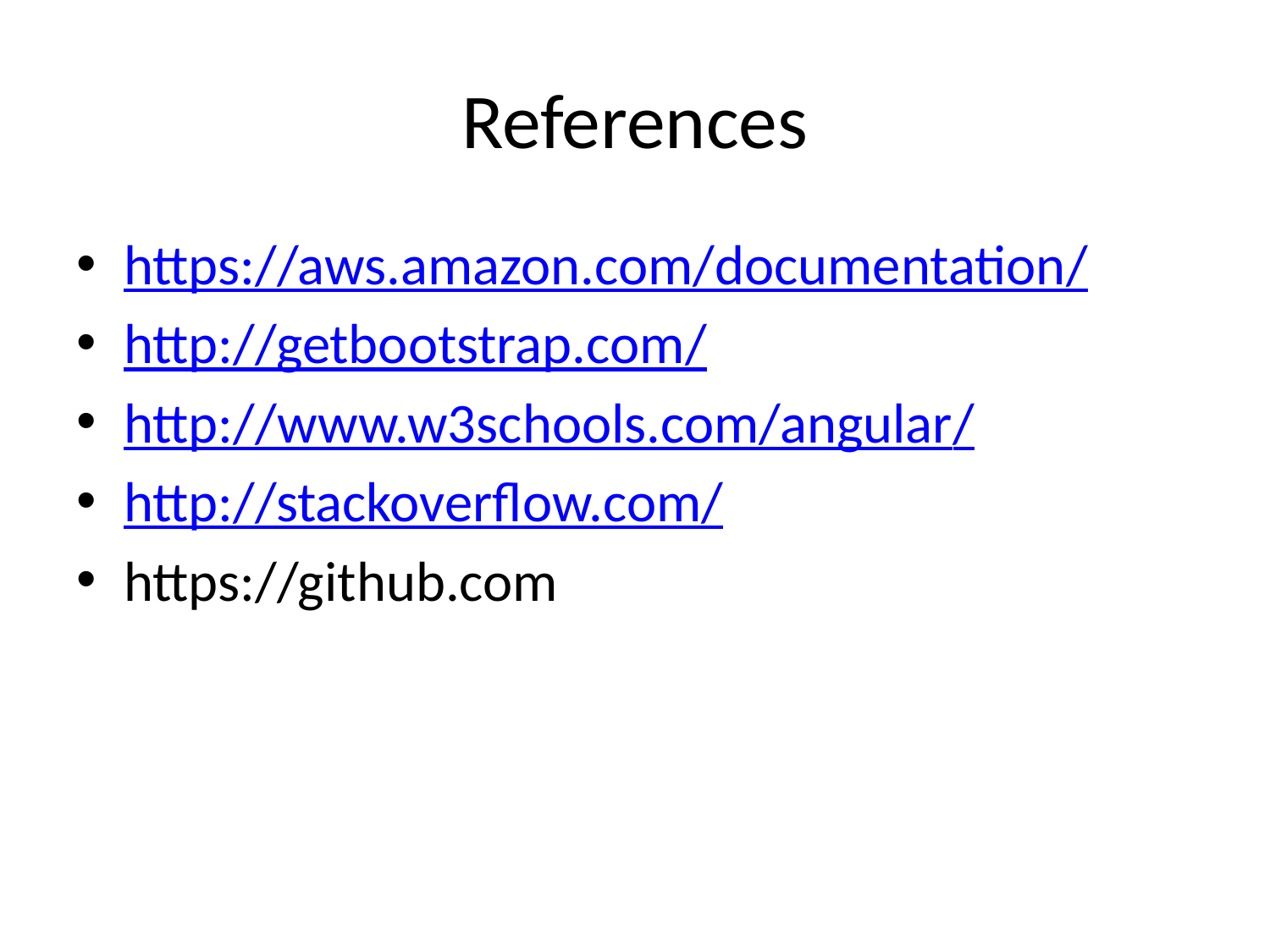

# References
https://aws.amazon.com/documentation/
http://getbootstrap.com/
http://www.w3schools.com/angular/
http://stackoverflow.com/
https://github.com